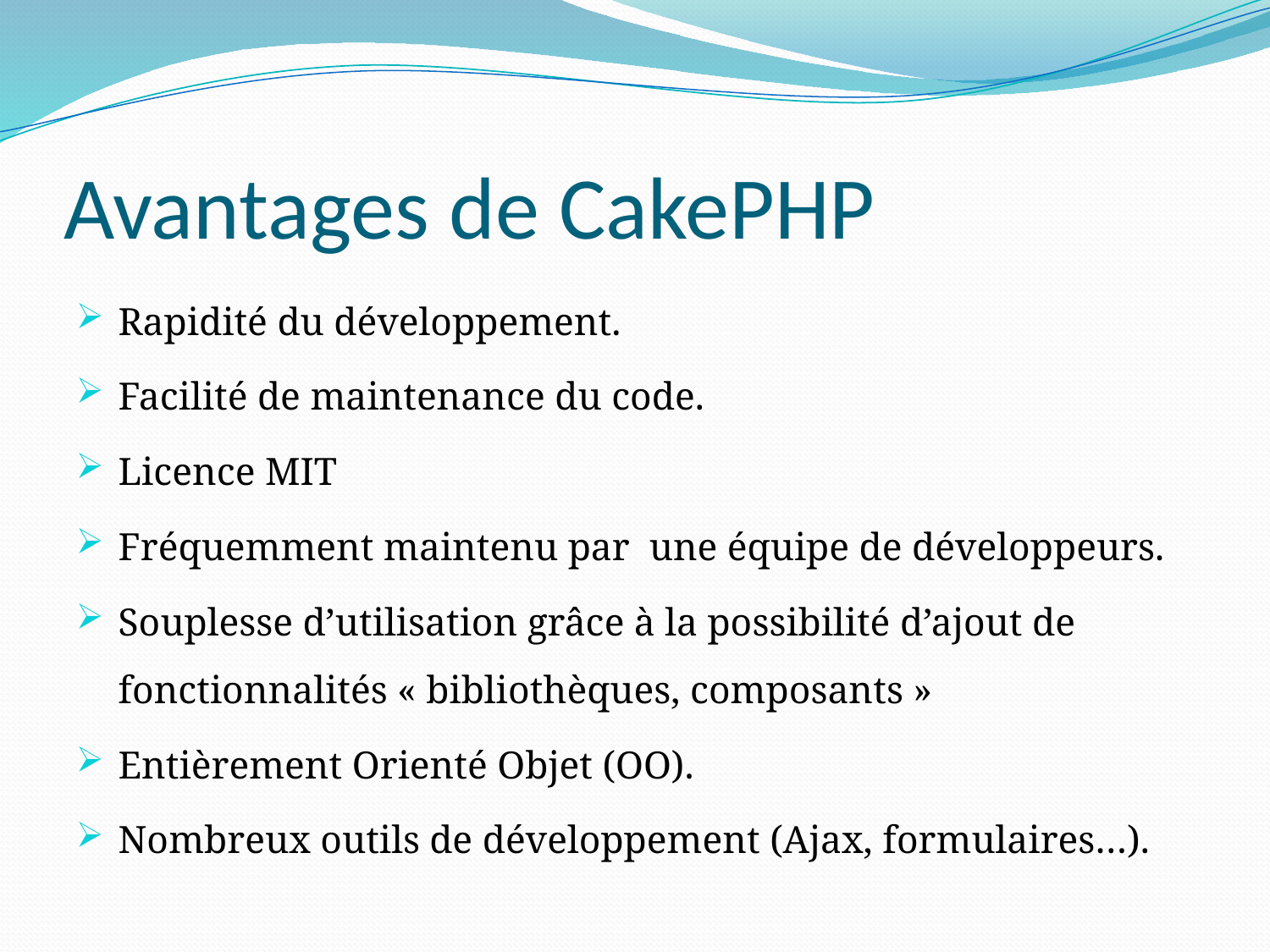

# Avantages de CakePHP
Rapidité du développement.
Facilité de maintenance du code.
Licence MIT
Fréquemment maintenu par  une équipe de développeurs.
Souplesse d’utilisation grâce à la possibilité d’ajout de fonctionnalités « bibliothèques, composants »
Entièrement Orienté Objet (OO).
Nombreux outils de développement (Ajax, formulaires…).